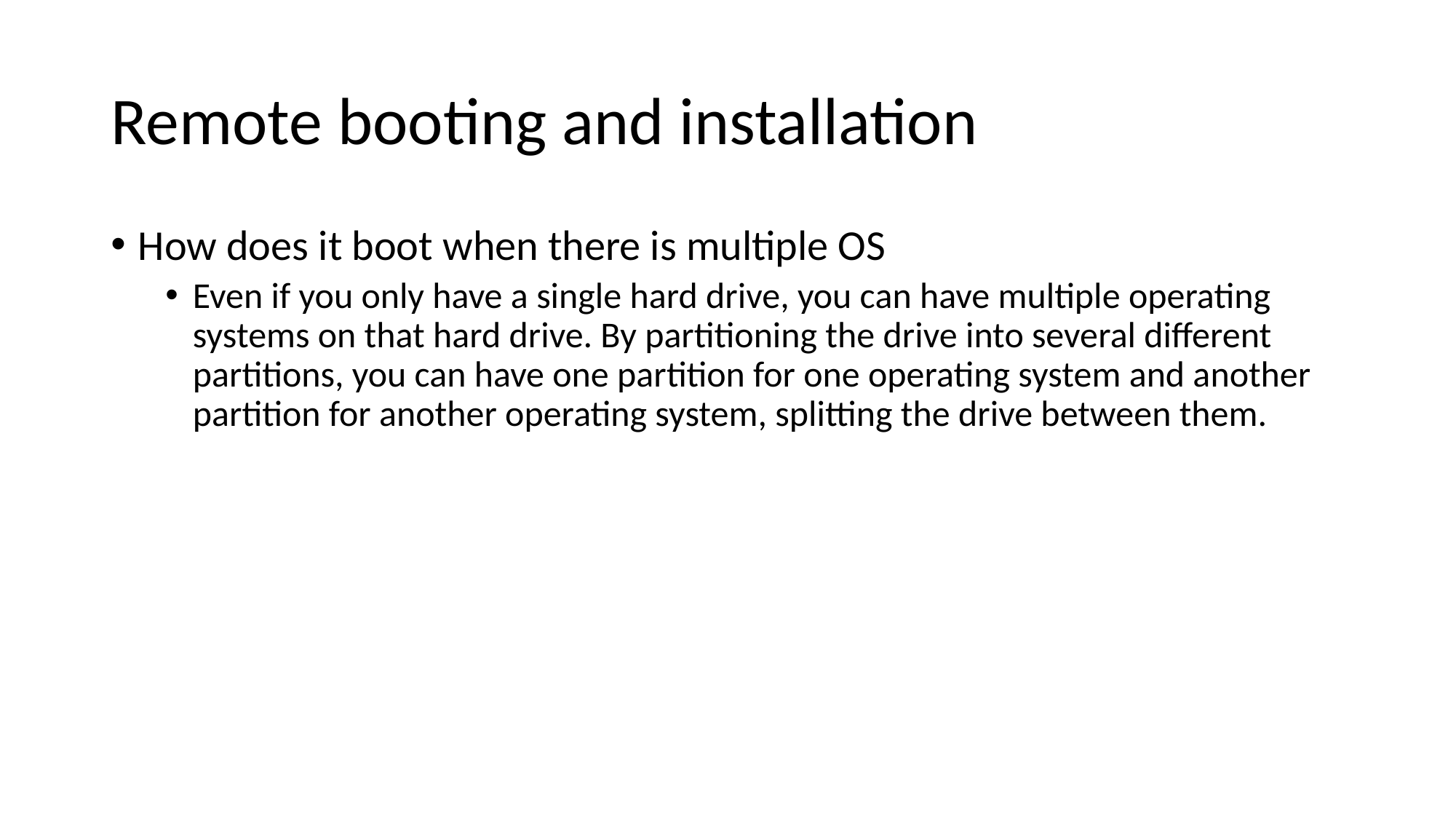

# Remote booting and installation
How does it boot when there is multiple OS
Even if you only have a single hard drive, you can have multiple operating systems on that hard drive. By partitioning the drive into several different partitions, you can have one partition for one operating system and another partition for another operating system, splitting the drive between them.